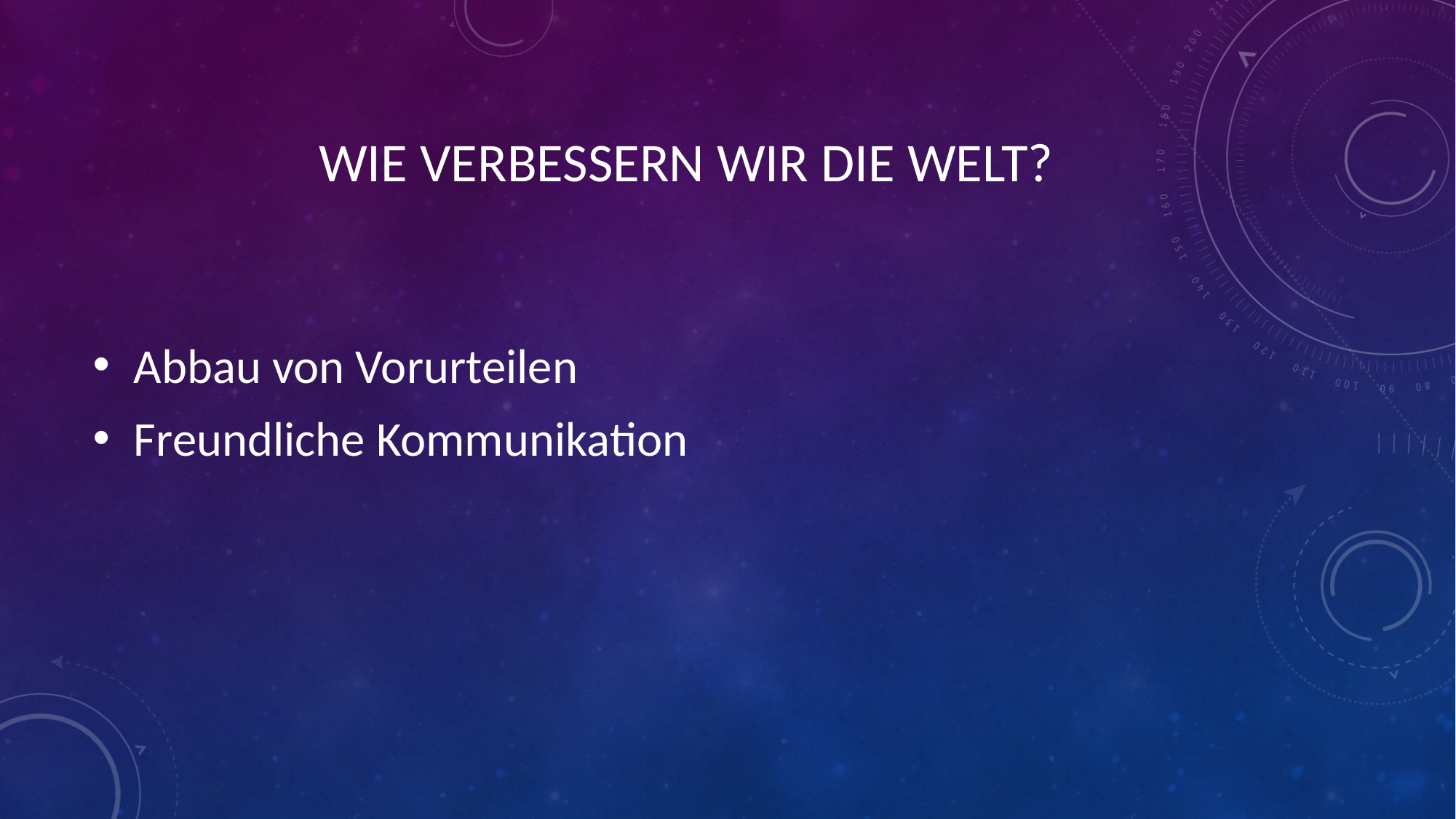

# Wie verbessern wir die Welt?
Abbau von Vorurteilen
Freundliche Kommunikation